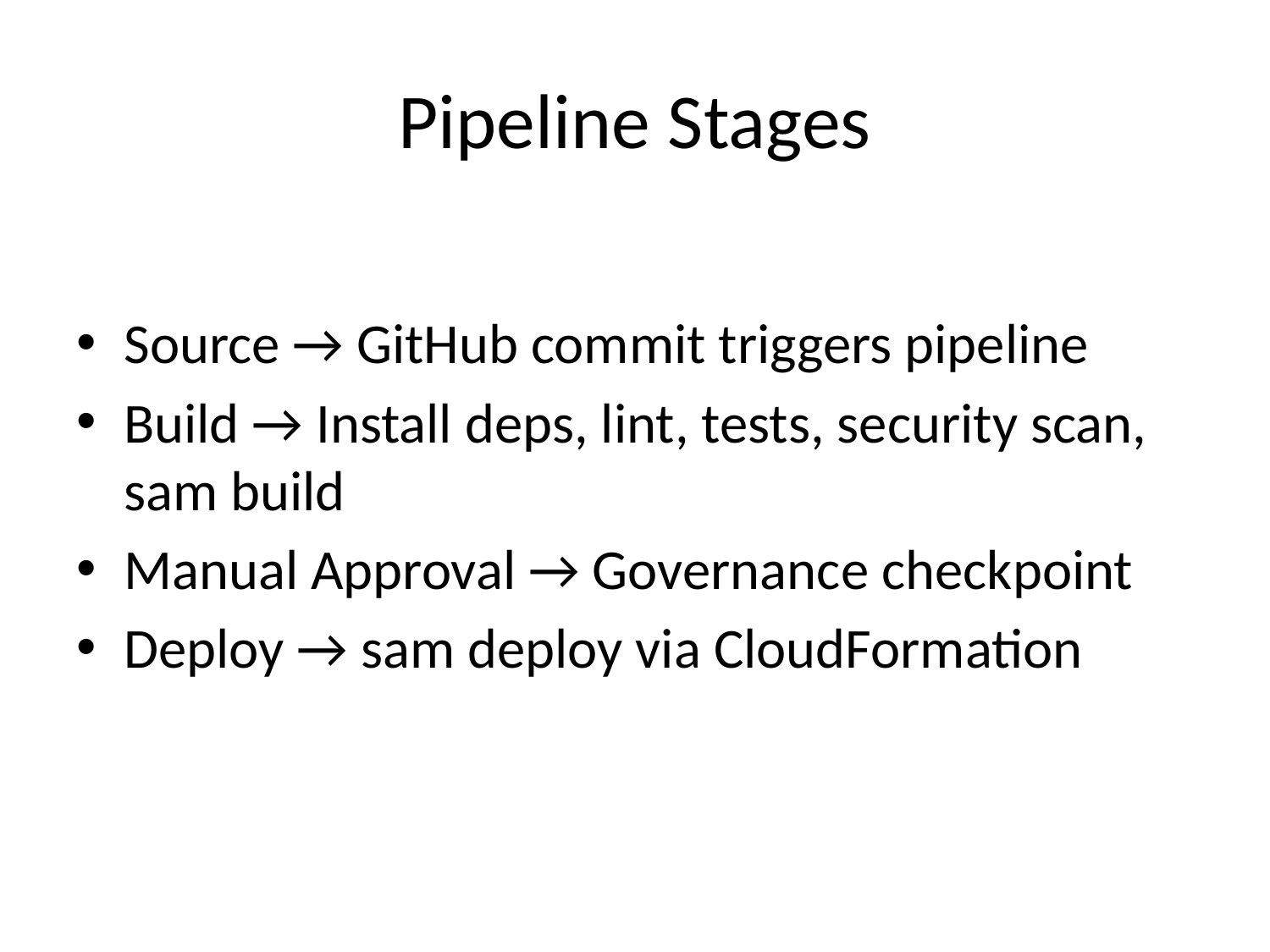

# Pipeline Stages

Source → GitHub commit triggers pipeline
Build → Install deps, lint, tests, security scan, sam build
Manual Approval → Governance checkpoint
Deploy → sam deploy via CloudFormation